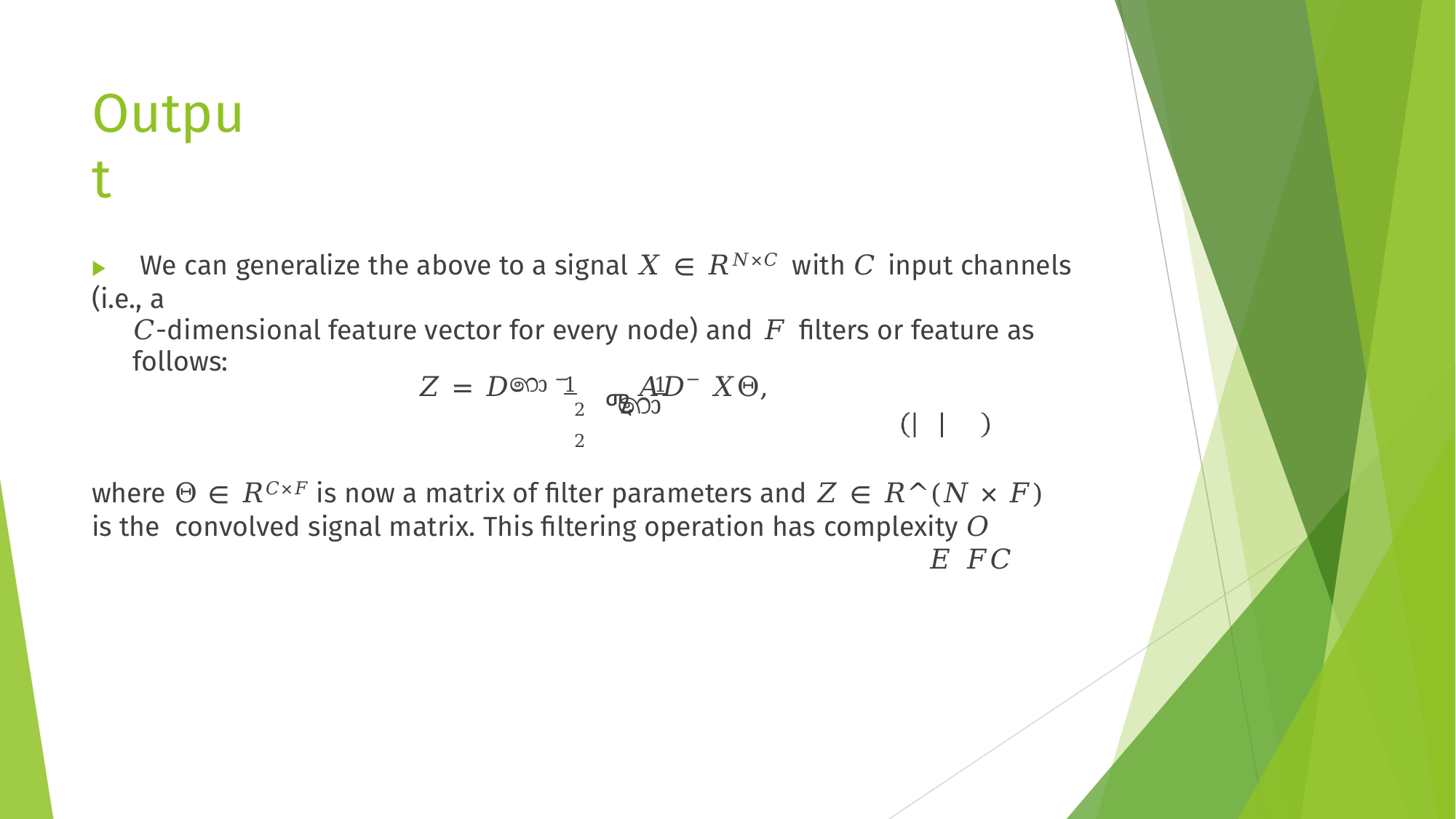

# Output
▶	We can generalize the above to a signal 𝑋 ∈ 𝑅𝑁×𝐶 with 𝐶 input channels (i.e., a
𝐶-dimensional feature vector for every node) and 𝐹 filters or feature as follows:
1	1
𝑍 = 𝐷෩ −	𝐴𝐷− 𝑋Θ,
2  ሚ෩	2
where Θ ∈ 𝑅𝐶×𝐹 is now a matrix of filter parameters and 𝑍 ∈ 𝑅^(𝑁 × 𝐹) is the  convolved signal matrix. This filtering operation has complexity 𝑂	𝐸 𝐹𝐶